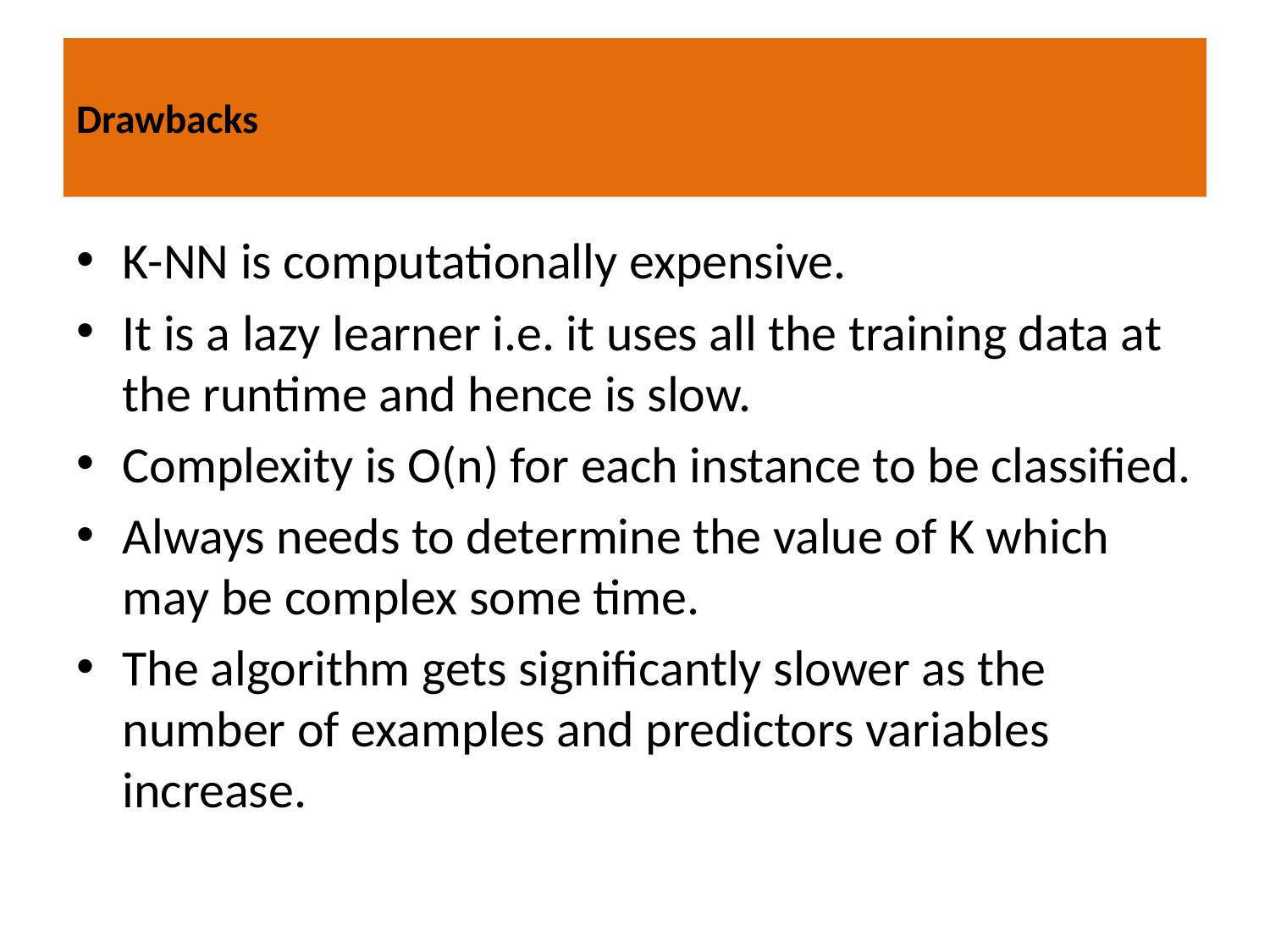

# Drawbacks
K-NN is computationally expensive.
It is a lazy learner i.e. it uses all the training data at the runtime and hence is slow.
Complexity is O(n) for each instance to be classified.
Always needs to determine the value of K which may be complex some time.
The algorithm gets significantly slower as the number of examples and predictors variables increase.